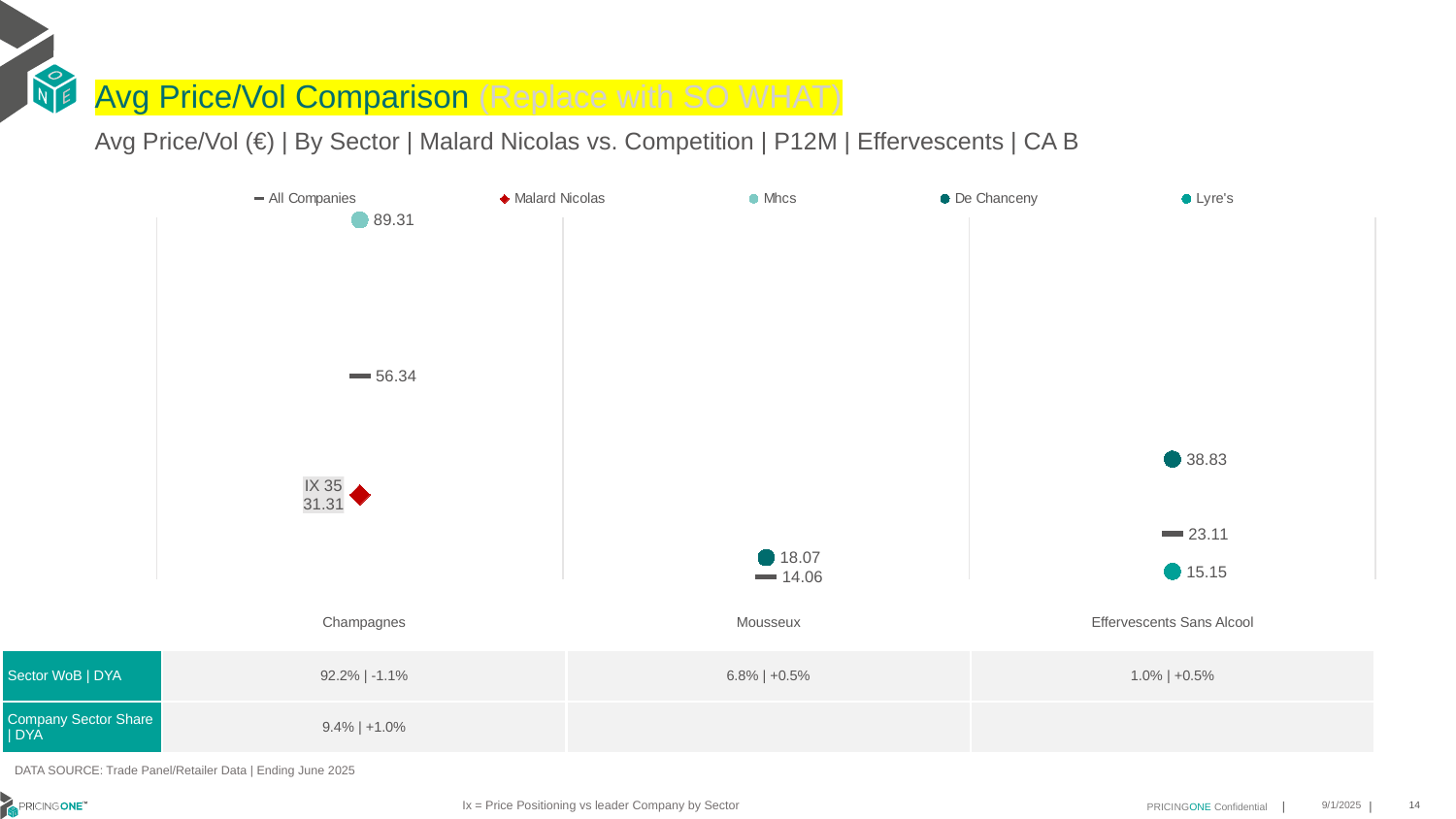

# Avg Price/Vol Comparison (Replace with SO WHAT)
Avg Price/Vol (€) | By Sector | Malard Nicolas vs. Competition | P12M | Effervescents | CA B

### Chart

| Category | All Companies | Malard Nicolas | Mhcs | De Chanceny | Lyre's |
|---|---|---|---|---|---|
| IX 35 | 56.34 | 31.31 | 89.31 | None | None |
| None | 14.06 | None | None | 18.07 | None |
| None | 23.11 | None | None | 38.83 | 15.15 |
|  | Champagnes | Mousseux | Effervescents Sans Alcool |
| --- | --- | --- | --- |
| Sector WoB | DYA | 92.2% | -1.1% | 6.8% | +0.5% | 1.0% | +0.5% |
| Company Sector Share | DYA | 9.4% | +1.0% |  |  |
DATA SOURCE: Trade Panel/Retailer Data | Ending June 2025
Ix = Price Positioning vs leader Company by Sector
9/1/2025
14